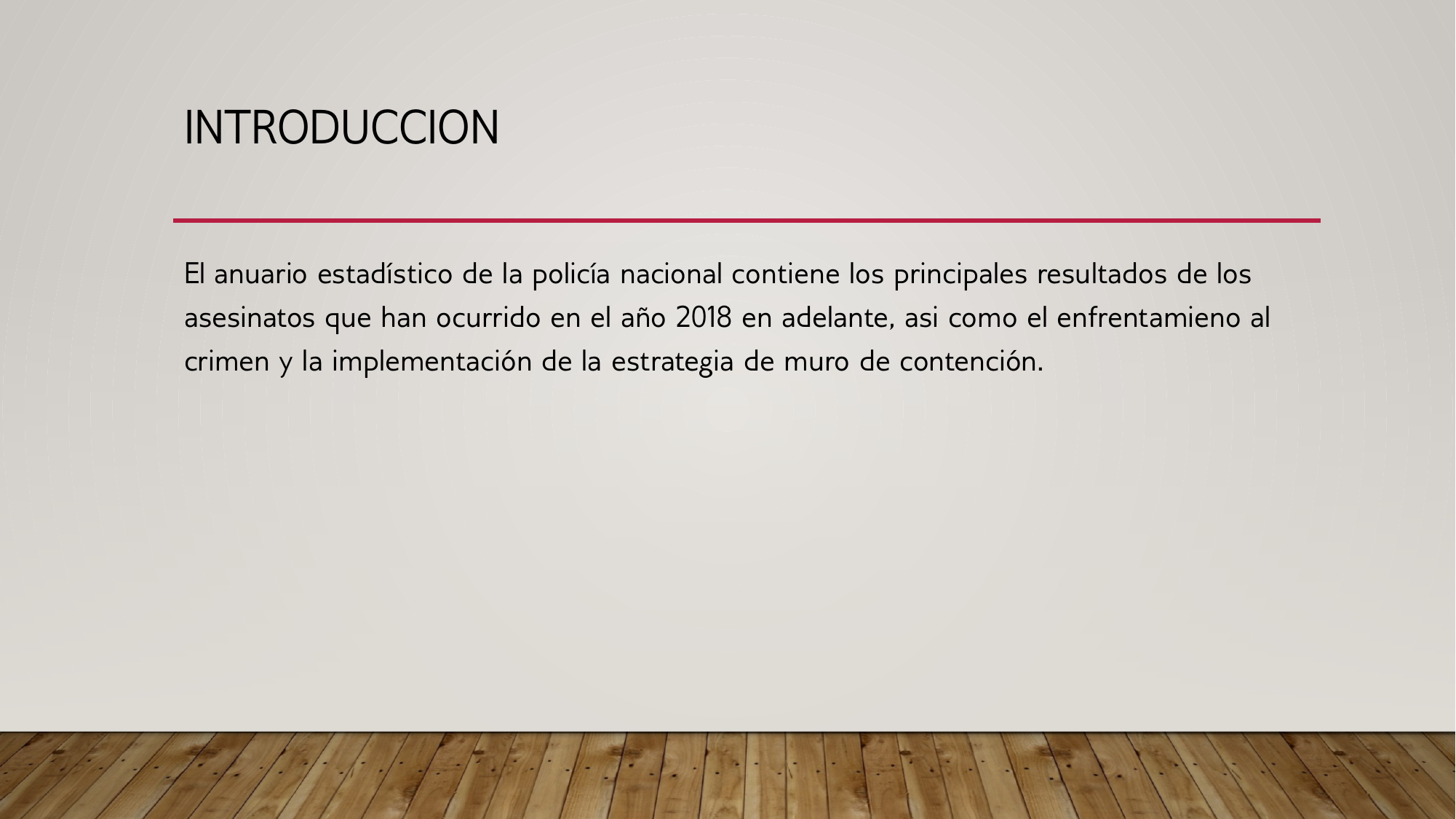

# INTRODUCCION
El anuario estadístico de la policía nacional contiene los principales resultados de los asesinatos que han ocurrido en el año 2018 en adelante, asi como el enfrentamieno al crimen y la implementación de la estrategia de muro de contención.